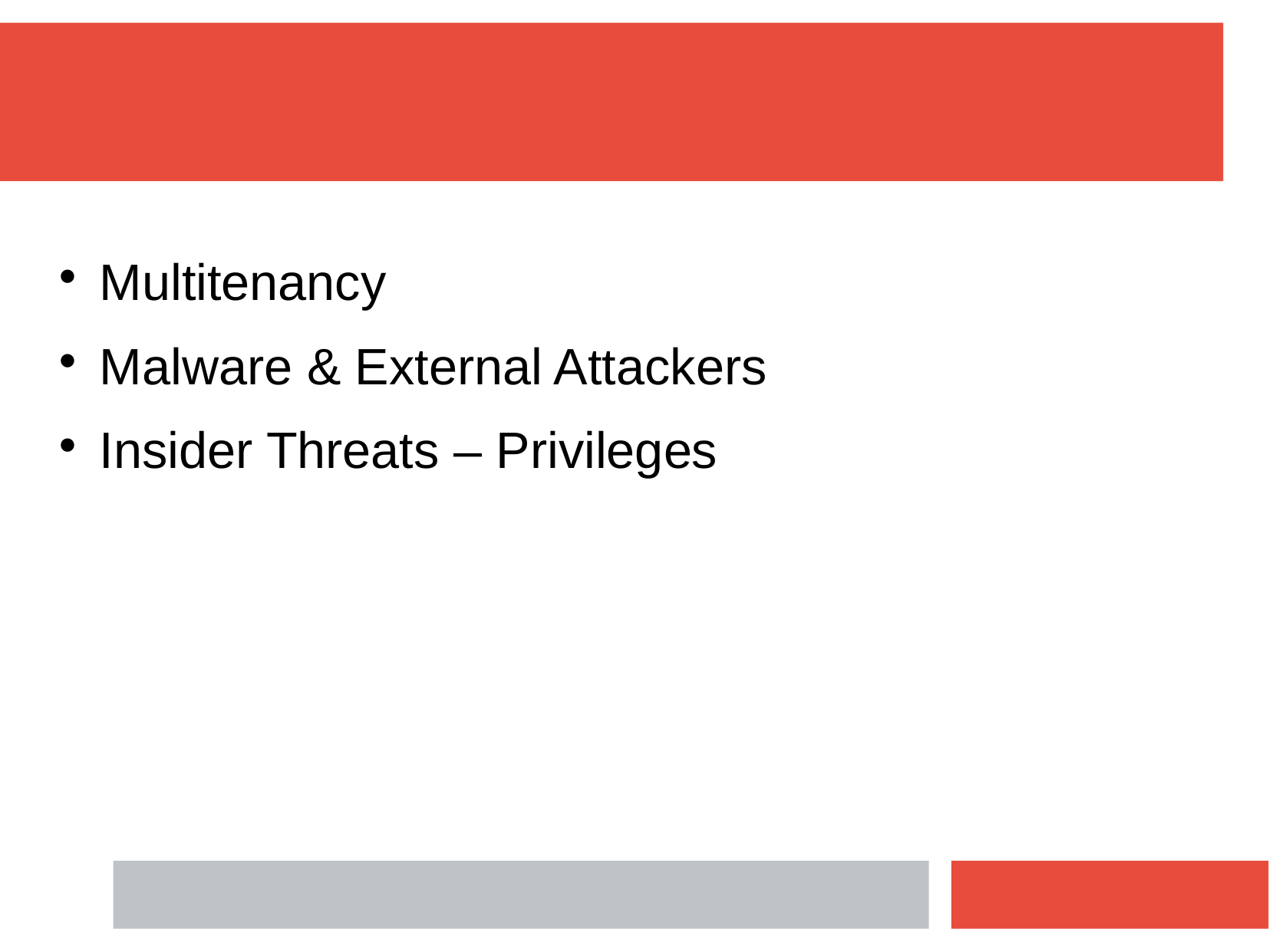

Multitenancy
Malware & External Attackers
Insider Threats – Privileges